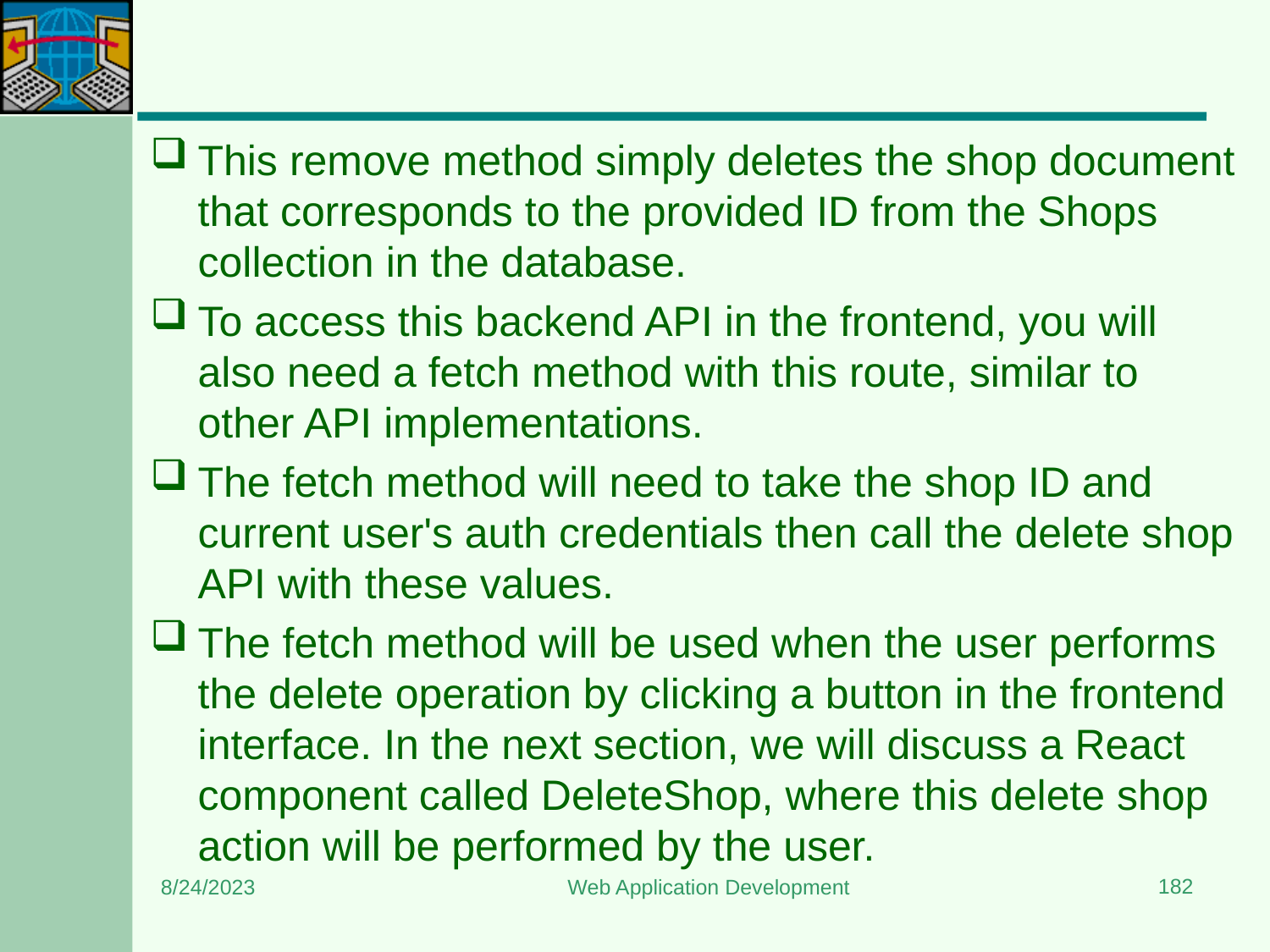

#
This remove method simply deletes the shop document that corresponds to the provided ID from the Shops collection in the database.
To access this backend API in the frontend, you will also need a fetch method with this route, similar to other API implementations.
The fetch method will need to take the shop ID and current user's auth credentials then call the delete shop API with these values.
The fetch method will be used when the user performs the delete operation by clicking a button in the frontend interface. In the next section, we will discuss a React component called DeleteShop, where this delete shop action will be performed by the user.
182
8/24/2023
Web Application Development